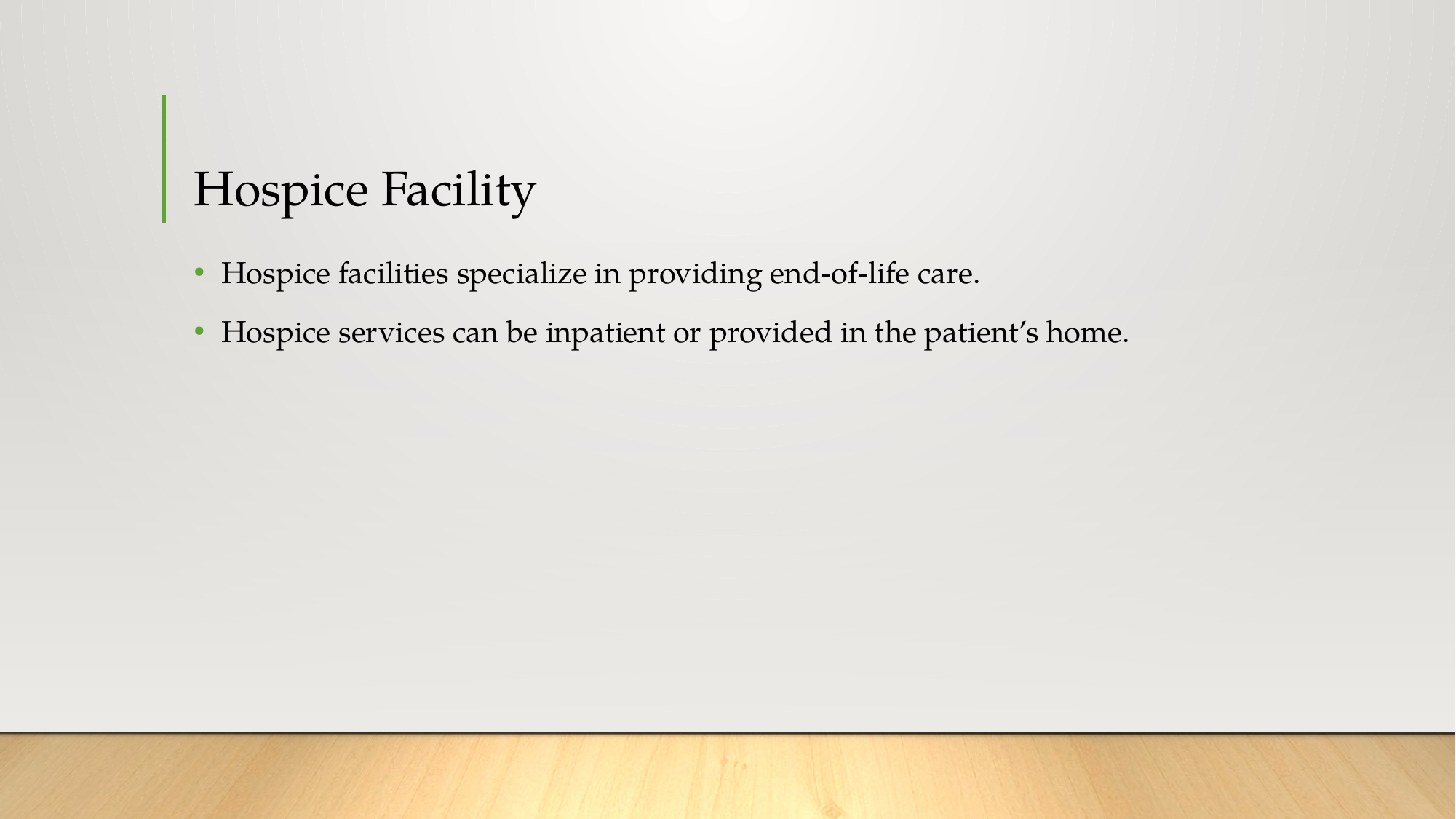

# Hospice Facility
Hospice facilities specialize in providing end-of-life care.
Hospice services can be inpatient or provided in the patient’s home.